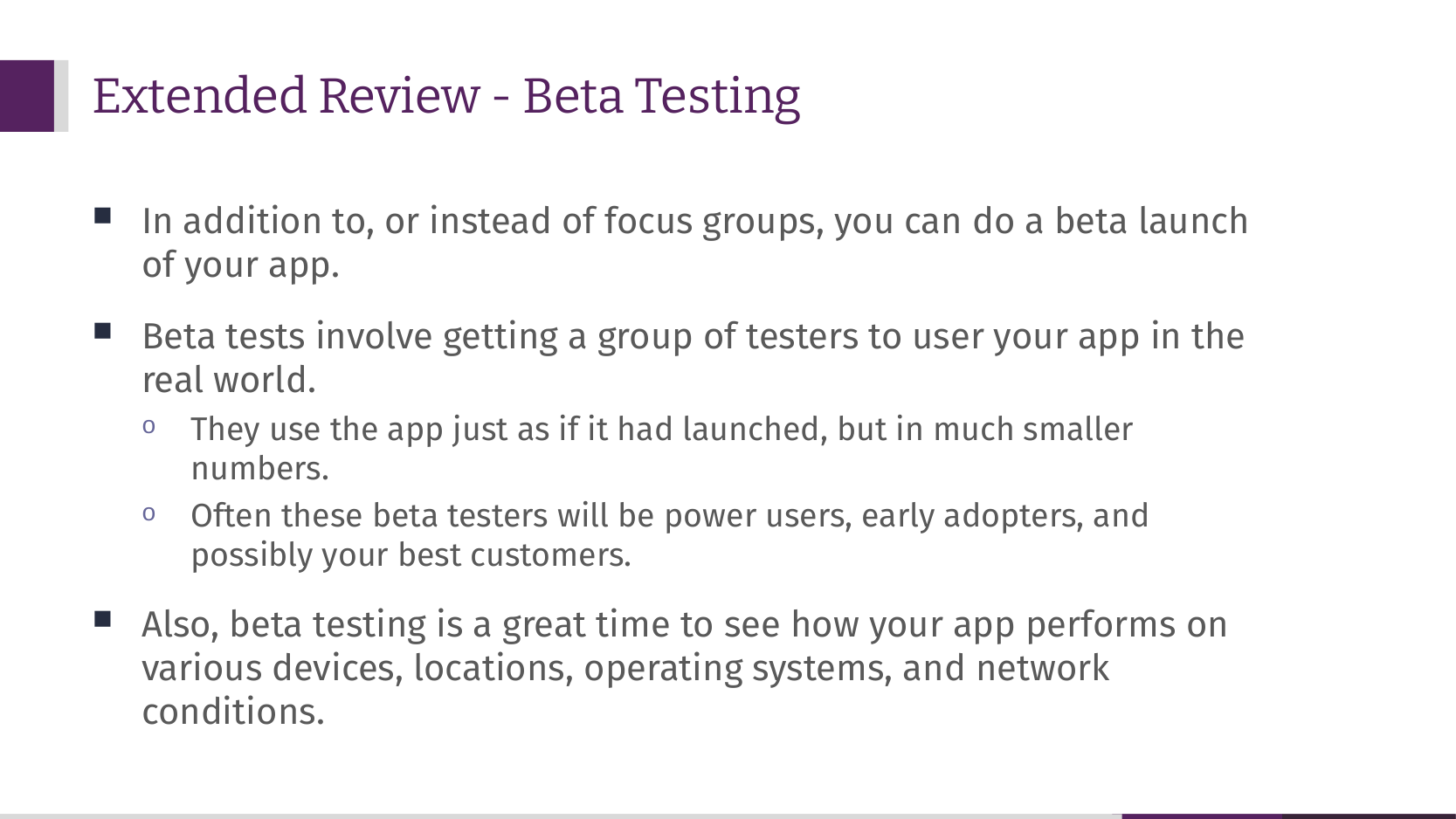

# Extended Review - Beta Testing
In addition to, or instead of focus groups, you can do a beta launch of your app.
Beta tests involve getting a group of testers to user your app in the real world.
They use the app just as if it had launched, but in much smaller numbers.
Often these beta testers will be power users, early adopters, and possibly your best customers.
Also, beta testing is a great time to see how your app performs on various devices, locations, operating systems, and network conditions.